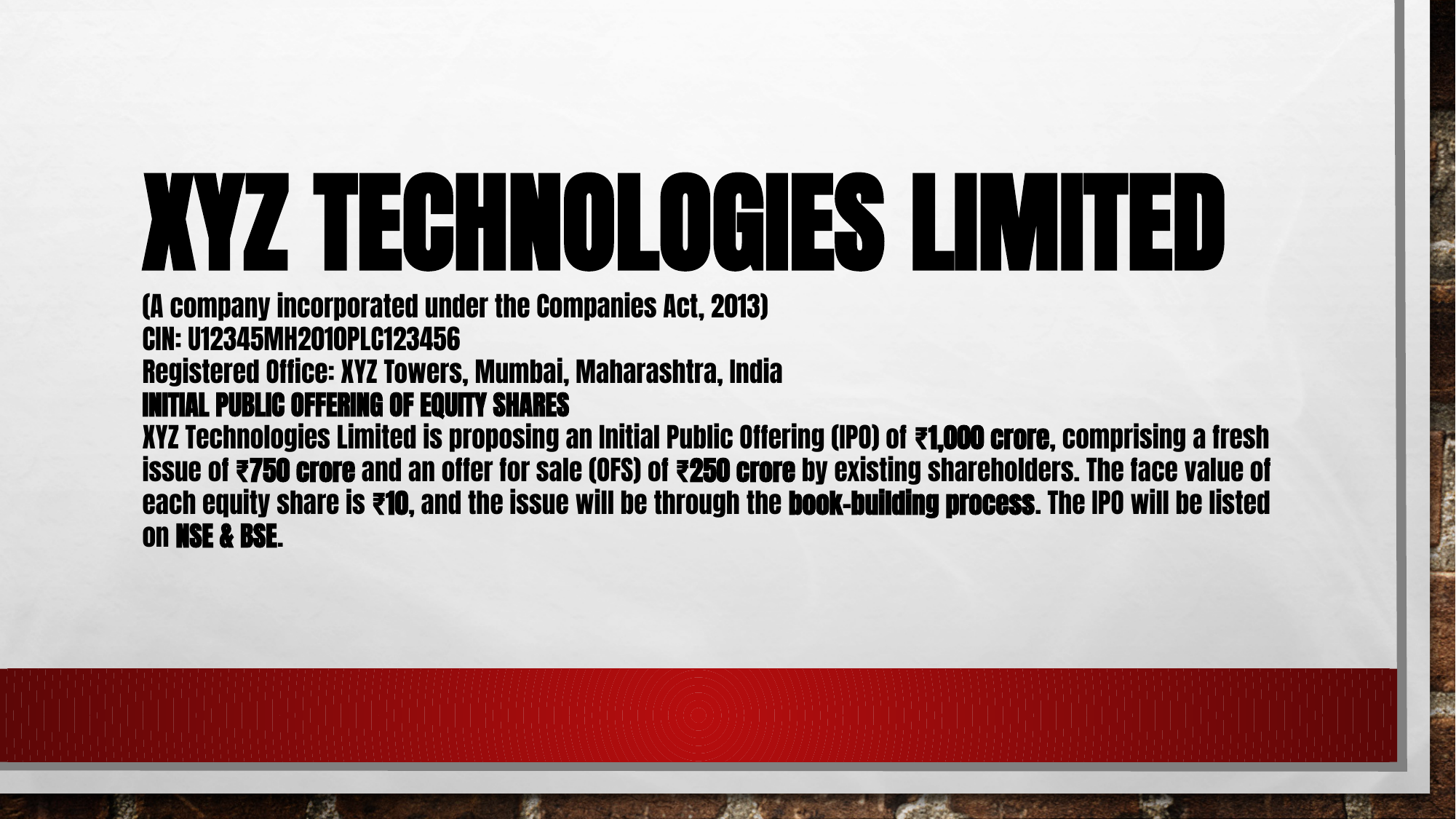

XYZ TECHNOLOGIES LIMITED
(A company incorporated under the Companies Act, 2013)
CIN: U12345MH2010PLC123456
Registered Office: XYZ Towers, Mumbai, Maharashtra, India
INITIAL PUBLIC OFFERING OF EQUITY SHARES
XYZ Technologies Limited is proposing an Initial Public Offering (IPO) of ₹1,000 crore, comprising a fresh issue of ₹750 crore and an offer for sale (OFS) of ₹250 crore by existing shareholders. The face value of each equity share is ₹10, and the issue will be through the book-building process. The IPO will be listed on NSE & BSE.